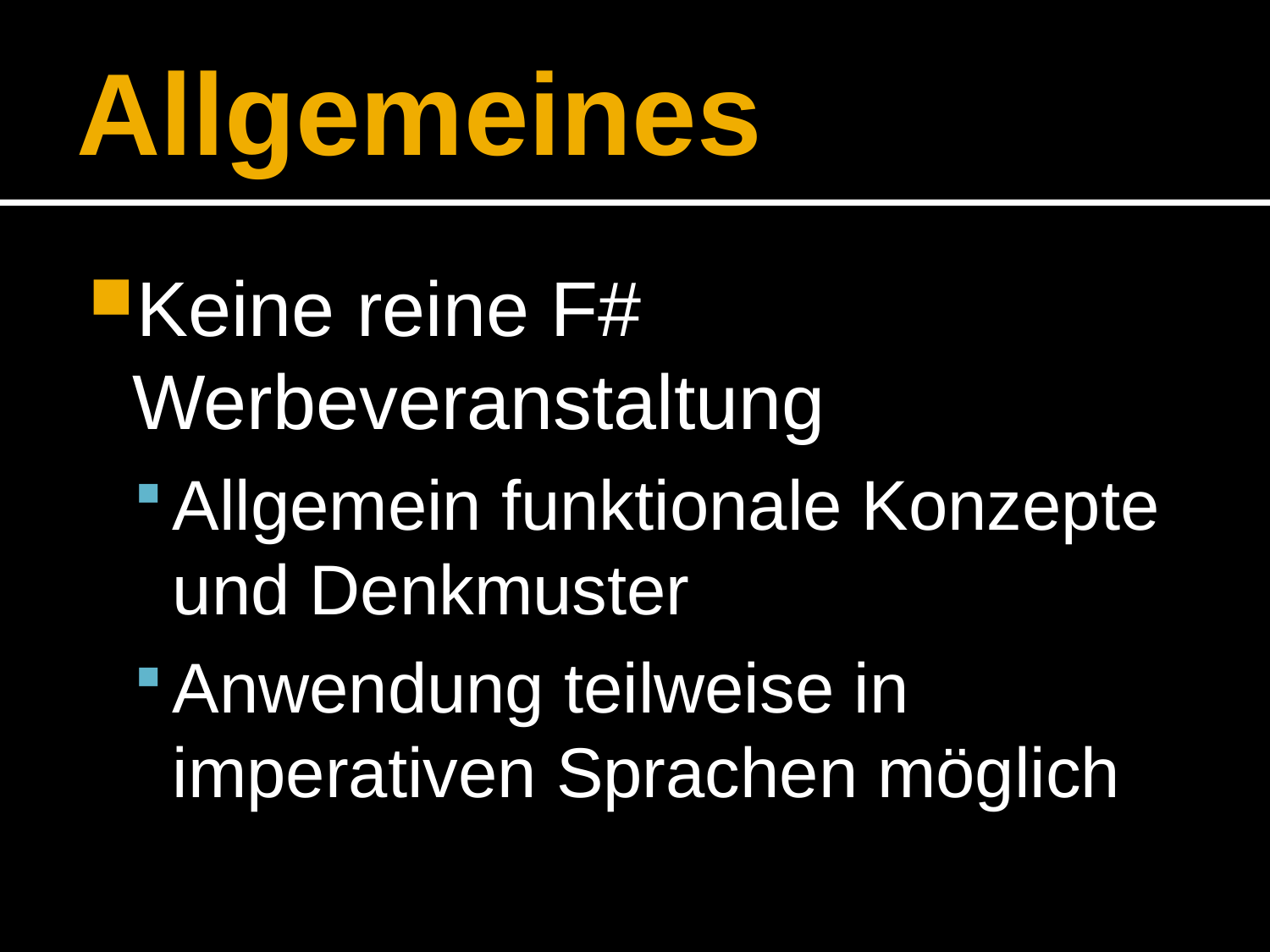

# Allgemeines
Keine reine F# Werbeveranstaltung
Allgemein funktionale Konzepte und Denkmuster
Anwendung teilweise in imperativen Sprachen möglich